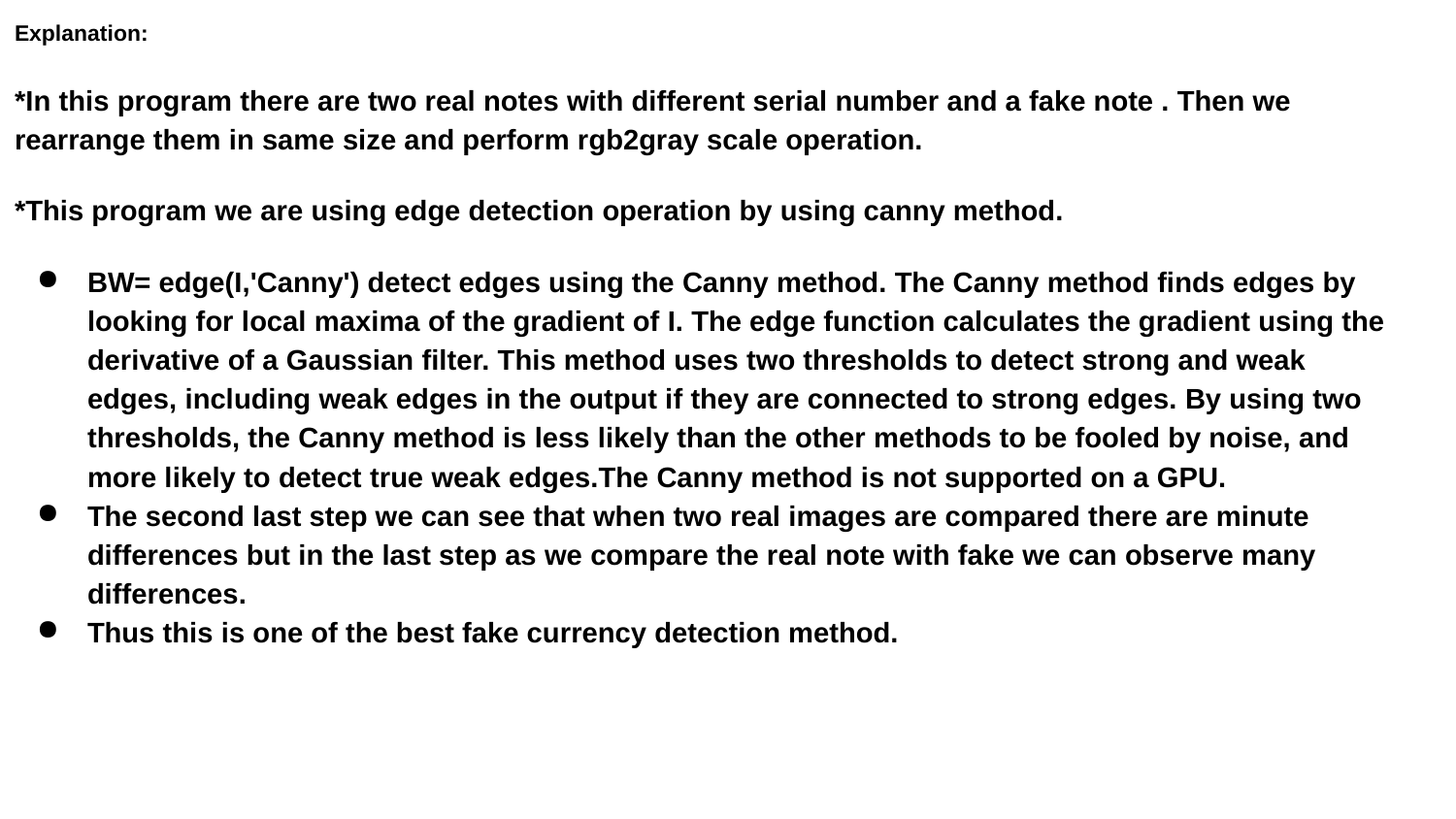

Explanation:
*In this program there are two real notes with different serial number and a fake note . Then we rearrange them in same size and perform rgb2gray scale operation.
*This program we are using edge detection operation by using canny method.
BW= edge(I,'Canny') detect edges using the Canny method. The Canny method finds edges by looking for local maxima of the gradient of I. The edge function calculates the gradient using the derivative of a Gaussian filter. This method uses two thresholds to detect strong and weak edges, including weak edges in the output if they are connected to strong edges. By using two thresholds, the Canny method is less likely than the other methods to be fooled by noise, and more likely to detect true weak edges.The Canny method is not supported on a GPU.
The second last step we can see that when two real images are compared there are minute differences but in the last step as we compare the real note with fake we can observe many differences.
Thus this is one of the best fake currency detection method.